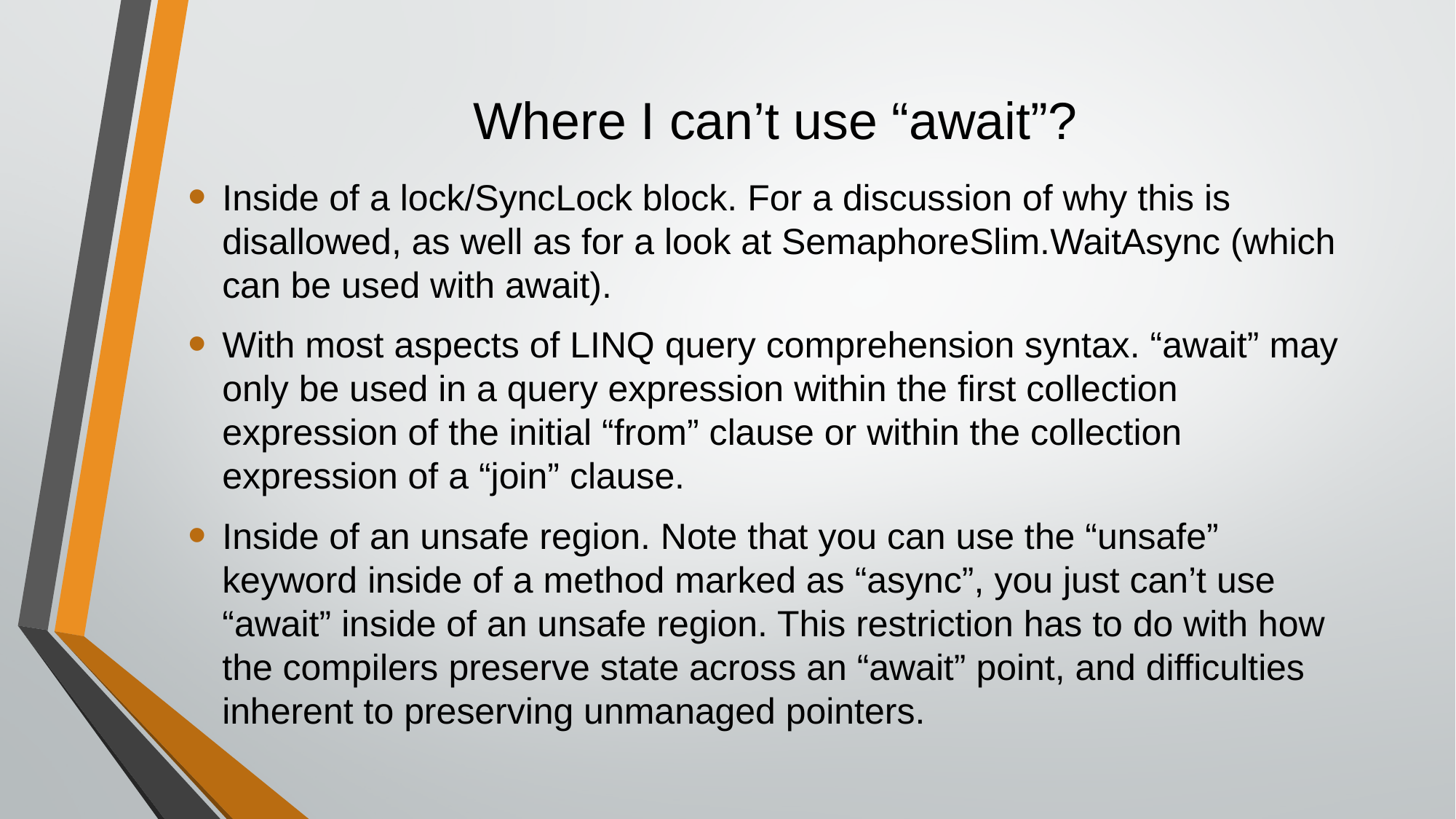

# Where I can’t use “await”?
Inside of a lock/SyncLock block. For a discussion of why this is disallowed, as well as for a look at SemaphoreSlim.WaitAsync (which can be used with await).
With most aspects of LINQ query comprehension syntax. “await” may only be used in a query expression within the first collection expression of the initial “from” clause or within the collection expression of a “join” clause.
Inside of an unsafe region. Note that you can use the “unsafe” keyword inside of a method marked as “async”, you just can’t use “await” inside of an unsafe region. This restriction has to do with how the compilers preserve state across an “await” point, and difficulties inherent to preserving unmanaged pointers.